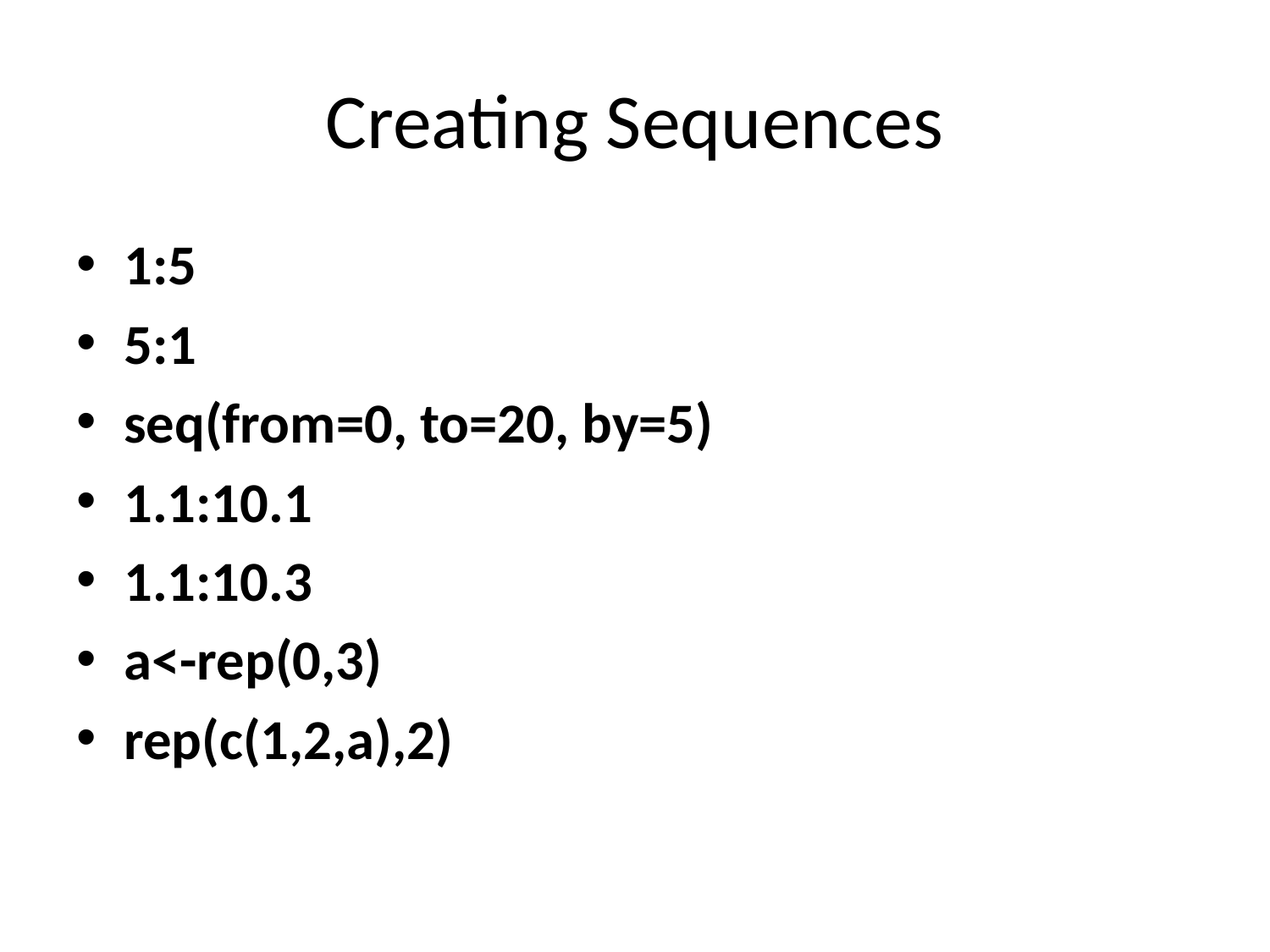

# Creating Sequences
1:5
5:1
seq(from=0, to=20, by=5)
1.1:10.1
1.1:10.3
a<-rep(0,3)
rep(c(1,2,a),2)